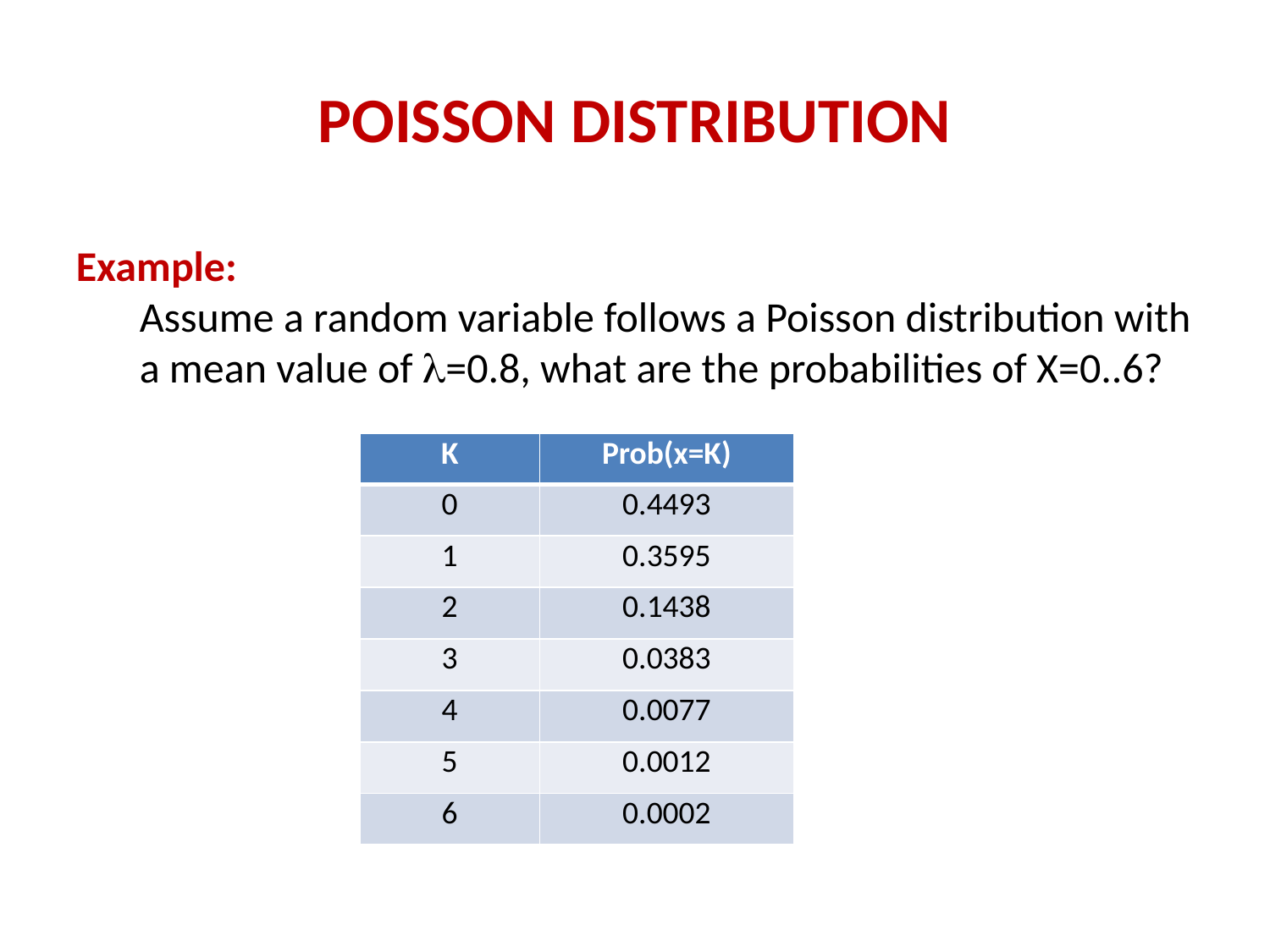

# POISSON DISTRIBUTION
Example:
Assume a random variable follows a Poisson distribution with a mean value of λ=0.8, what are the probabilities of X=0..6?
| K | Prob(x=K) |
| --- | --- |
| 0 | 0.4493 |
| 1 | 0.3595 |
| 2 | 0.1438 |
| 3 | 0.0383 |
| 4 | 0.0077 |
| 5 | 0.0012 |
| 6 | 0.0002 |